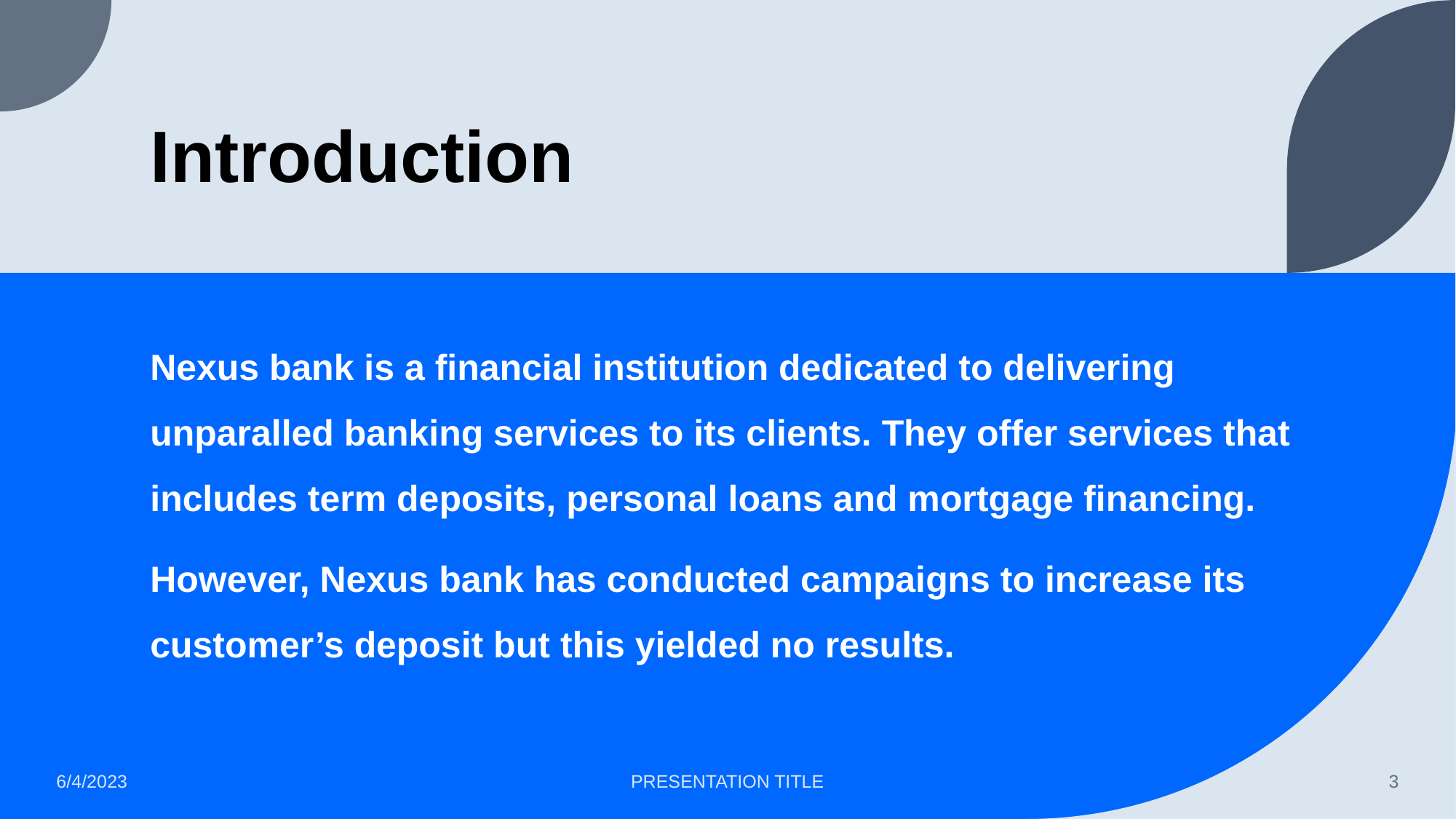

# Introduction
Nexus bank is a financial institution dedicated to delivering unparalled banking services to its clients. They offer services that includes term deposits, personal loans and mortgage financing.
However, Nexus bank has conducted campaigns to increase its customer’s deposit but this yielded no results.
6/4/2023
PRESENTATION TITLE
3